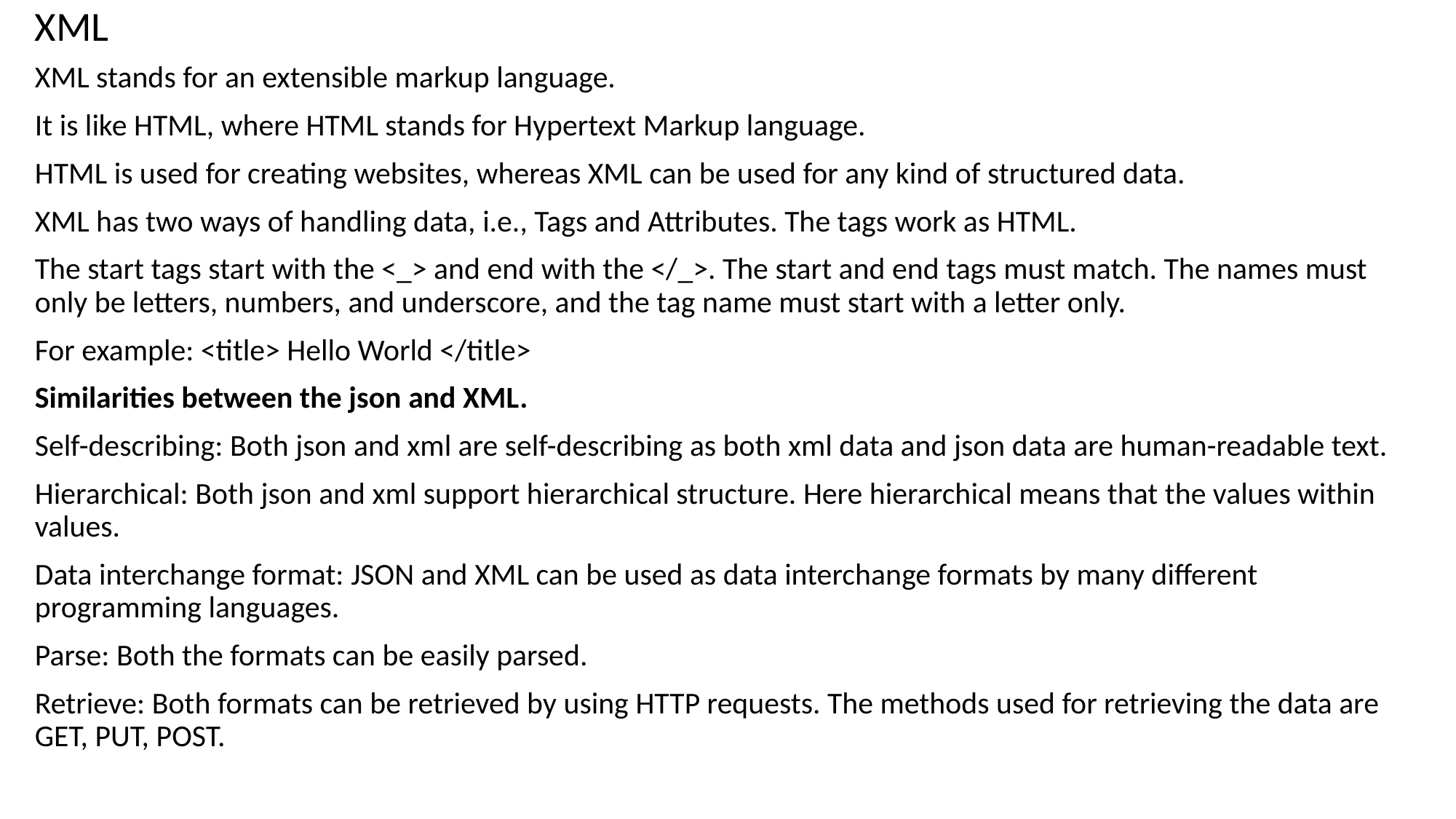

# XML
XML stands for an extensible markup language.
It is like HTML, where HTML stands for Hypertext Markup language.
HTML is used for creating websites, whereas XML can be used for any kind of structured data.
XML has two ways of handling data, i.e., Tags and Attributes. The tags work as HTML.
The start tags start with the <_> and end with the </_>. The start and end tags must match. The names must only be letters, numbers, and underscore, and the tag name must start with a letter only.
For example: <title> Hello World </title>
Similarities between the json and XML.
Self-describing: Both json and xml are self-describing as both xml data and json data are human-readable text.
Hierarchical: Both json and xml support hierarchical structure. Here hierarchical means that the values within values.
Data interchange format: JSON and XML can be used as data interchange formats by many different programming languages.
Parse: Both the formats can be easily parsed.
Retrieve: Both formats can be retrieved by using HTTP requests. The methods used for retrieving the data are GET, PUT, POST.